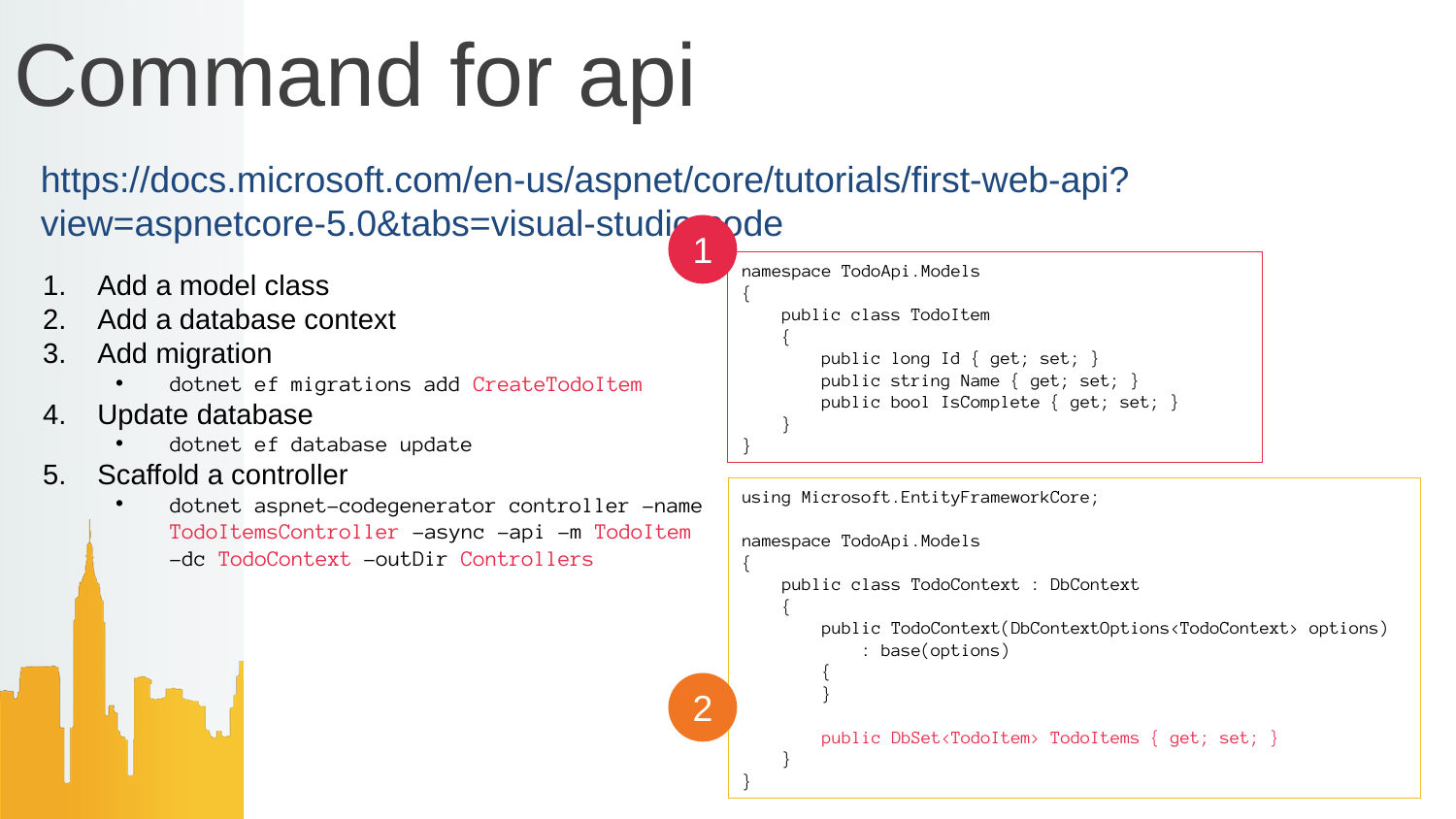

# Command for api
https://docs.microsoft.com/en-us/aspnet/core/tutorials/first-web-api?view=aspnetcore-5.0&tabs=visual-studio-code
1
namespace TodoApi.Models
{
    public class TodoItem
    {
        public long Id { get; set; }
        public string Name { get; set; }
        public bool IsComplete { get; set; }
    }
}
Add a model class
Add a database context
Add migration
dotnet ef migrations add CreateTodoItem
Update database
dotnet ef database update
Scaffold a controller
dotnet aspnet-codegenerator controller -name TodoItemsController -async -api -m TodoItem -dc TodoContext -outDir Controllers
using Microsoft.EntityFrameworkCore;

namespace TodoApi.Models
{
    public class TodoContext : DbContext
    {
        public TodoContext(DbContextOptions<TodoContext> options)
            : base(options)
        {
        }

        public DbSet<TodoItem> TodoItems { get; set; }
    }
}
2